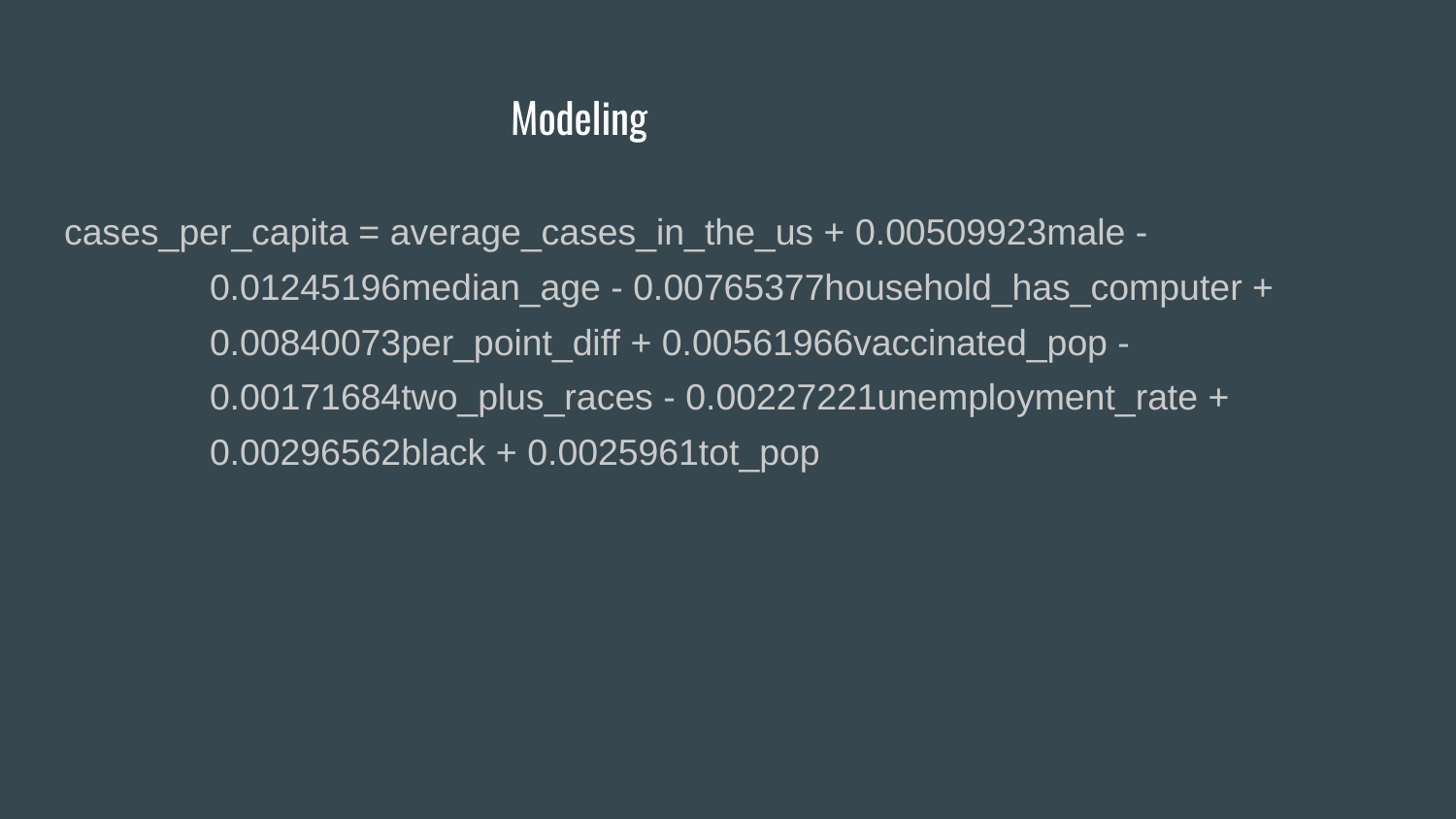

# Modeling
cases_per_capita = average_cases_in_the_us + 0.00509923male -
0.01245196median_age - 0.00765377household_has_computer + 0.00840073per_point_diff + 0.00561966vaccinated_pop - 0.00171684two_plus_races - 0.00227221unemployment_rate + 0.00296562black + 0.0025961tot_pop